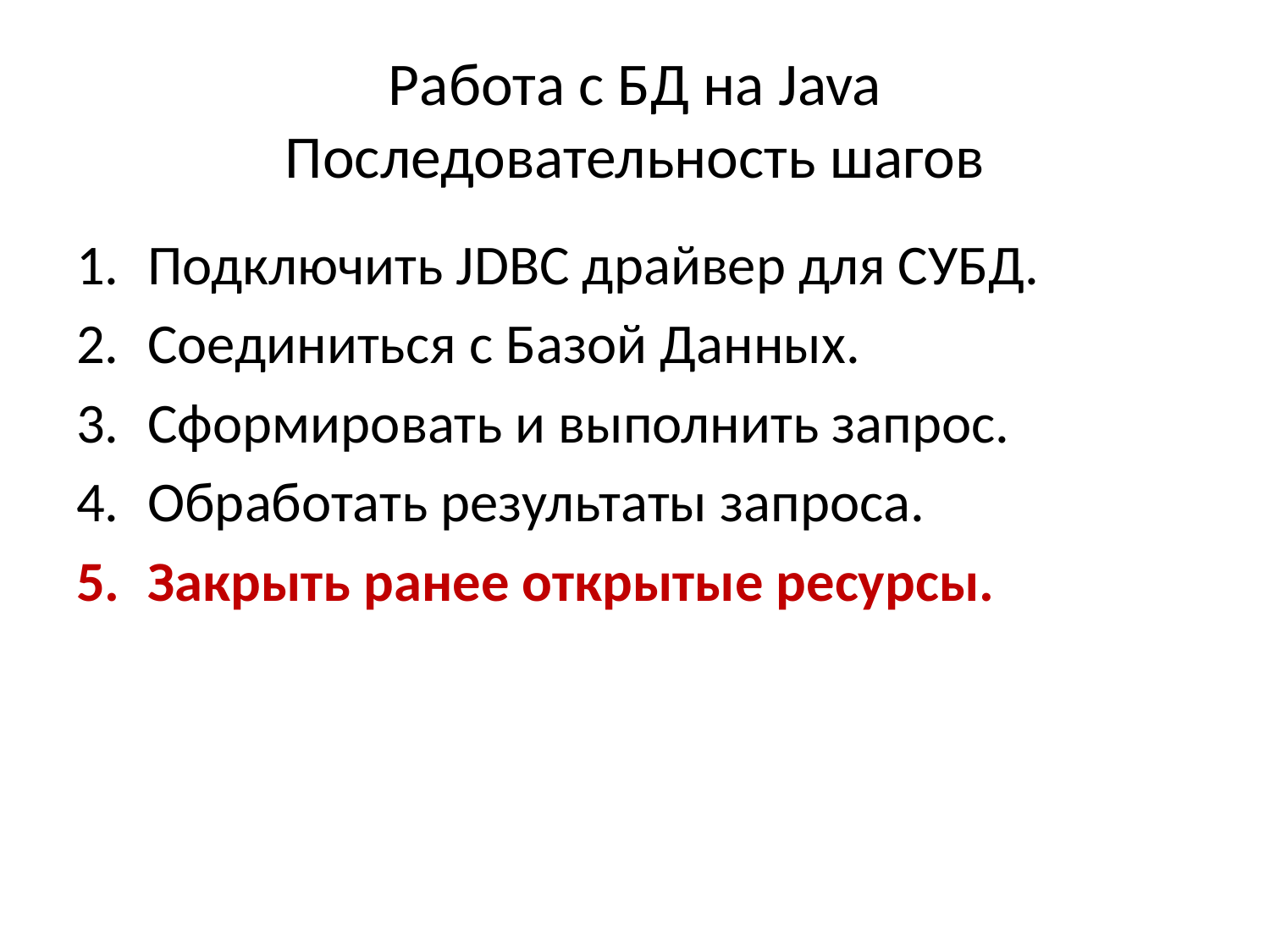

# Работа с БД на Java Последовательность шагов
Подключить JDBC драйвер для СУБД.
Соединиться с Базой Данных.
Сформировать и выполнить запрос.
Обработать результаты запроса.
Закрыть ранее открытые ресурсы.